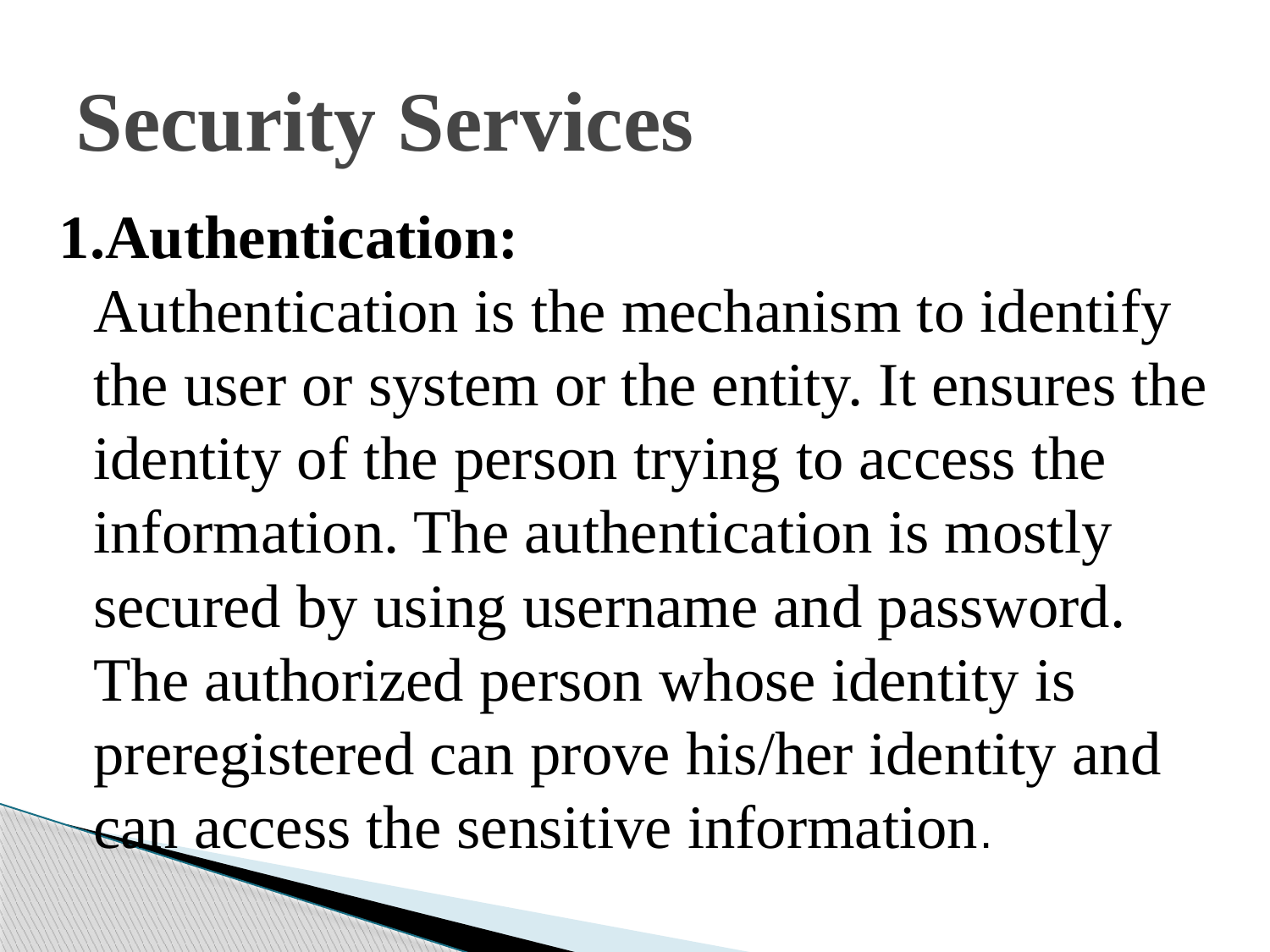

# Security Services
1.Authentication: 
Authentication is the mechanism to identify the user or system or the entity. It ensures the identity of the person trying to access the information. The authentication is mostly secured by using username and password. The authorized person whose identity is preregistered can prove his/her identity and can access the sensitive information.